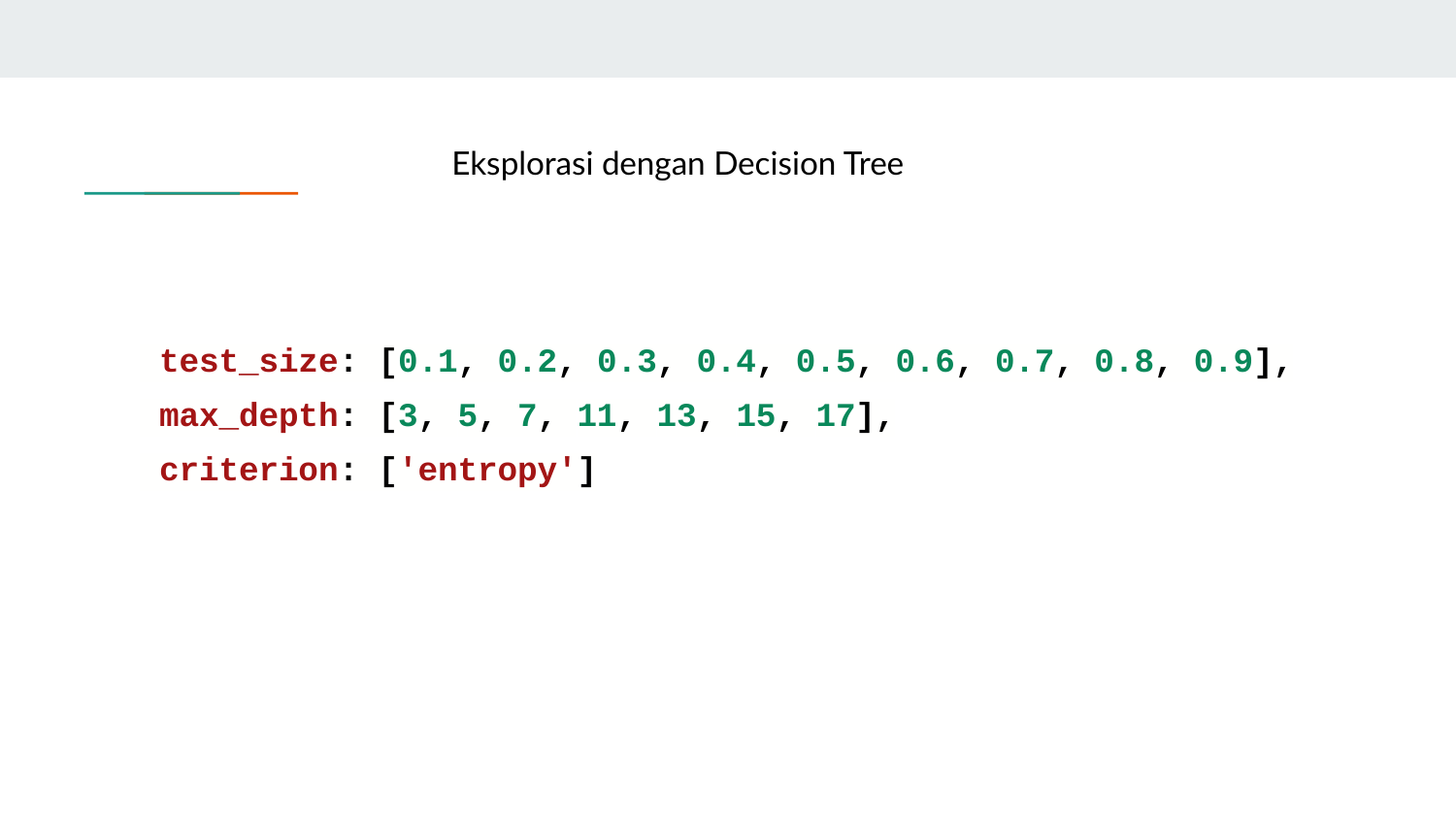

Eksplorasi dengan Decision Tree

 test_size: [0.1, 0.2, 0.3, 0.4, 0.5, 0.6, 0.7, 0.8, 0.9],
 max_depth: [3, 5, 7, 11, 13, 15, 17],
 criterion: ['entropy']